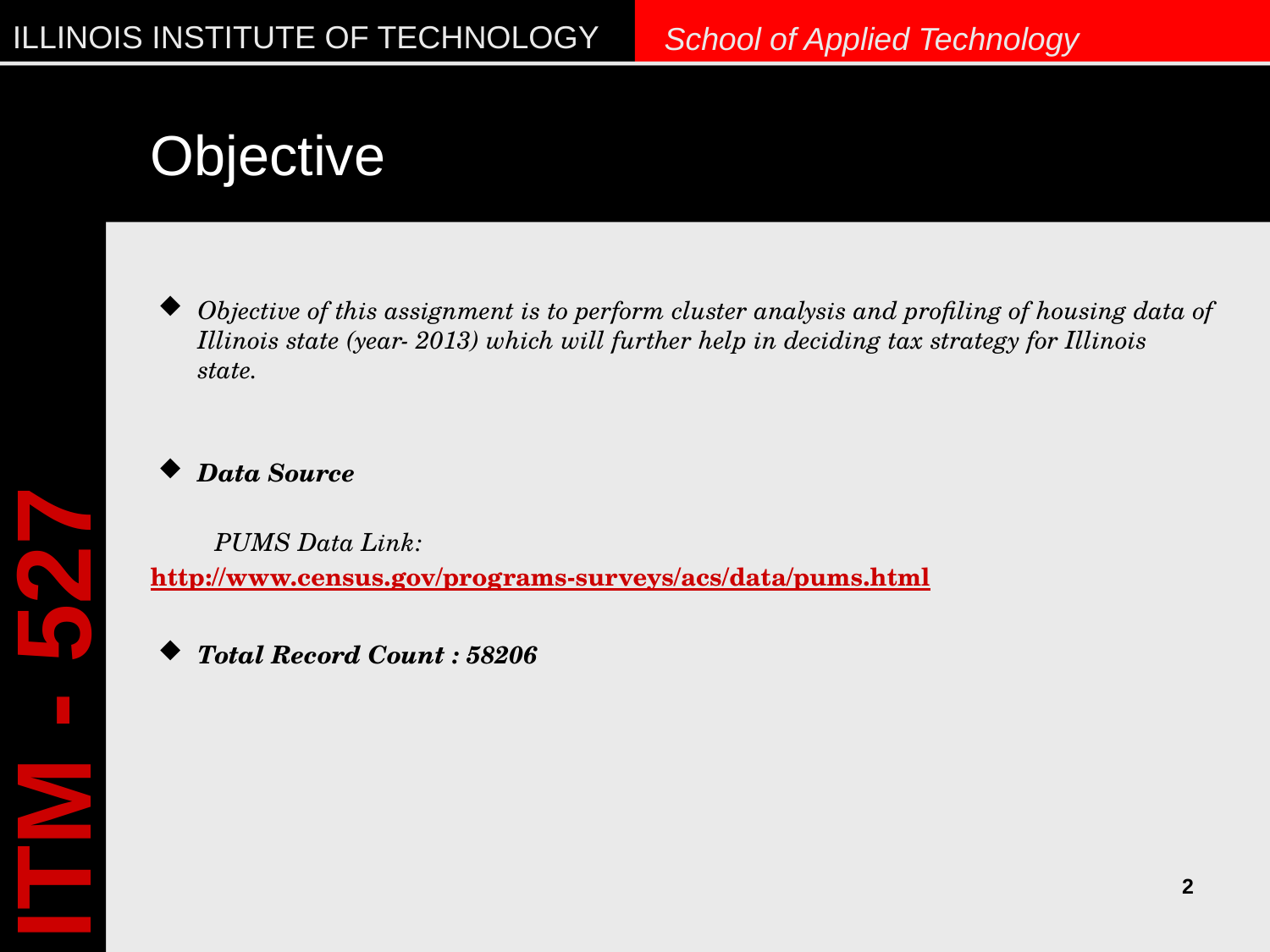

# Objective

Objective of this assignment is to perform cluster analysis and profiling of housing data of Illinois state (year- 2013) which will further help in deciding tax strategy for Illinois state.

Data Source

	PUMS Data Link:
http://www.census.gov/programs-surveys/acs/data/pums.html

Total Record Count : 58206

2